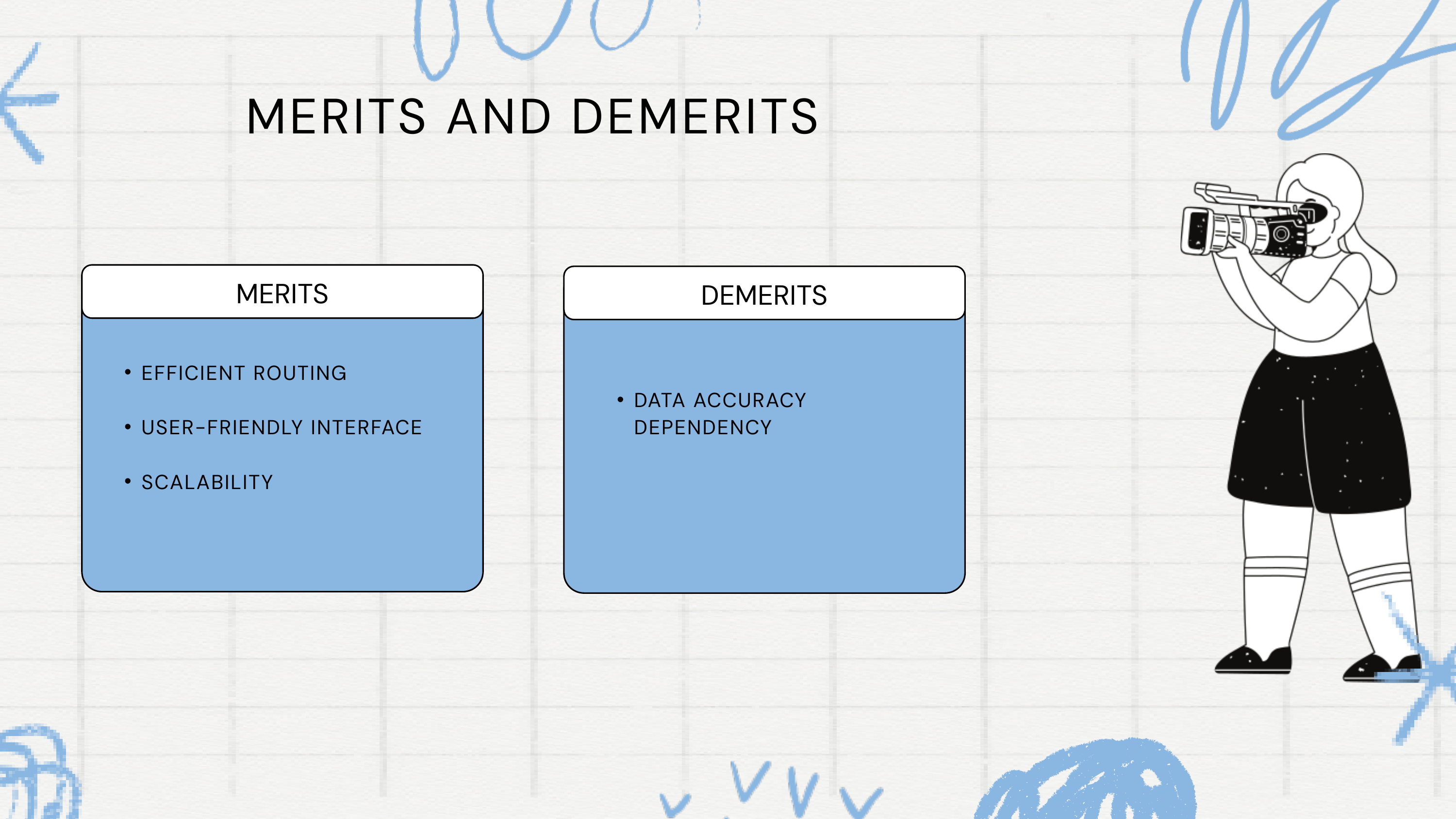

MERITS AND DEMERITS

MERITS
DEMERITS
EFFICIENT ROUTING

USER-FRIENDLY INTERFACE

SCALABILITY

DATA ACCURACY DEPENDENCY